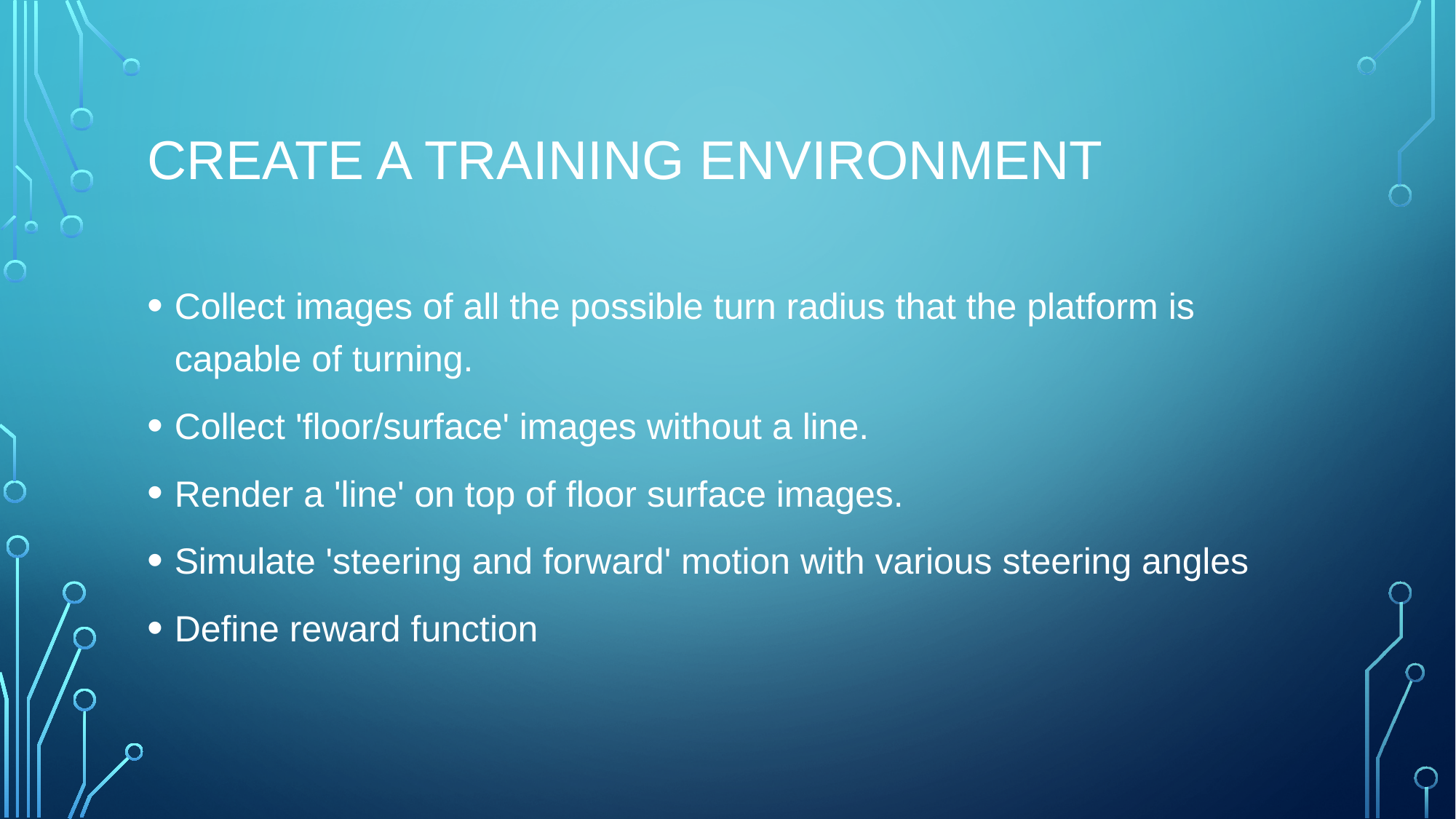

# Create a training environment
Collect images of all the possible turn radius that the platform is capable of turning.
Collect 'floor/surface' images without a line.
Render a 'line' on top of floor surface images.
Simulate 'steering and forward' motion with various steering angles
Define reward function